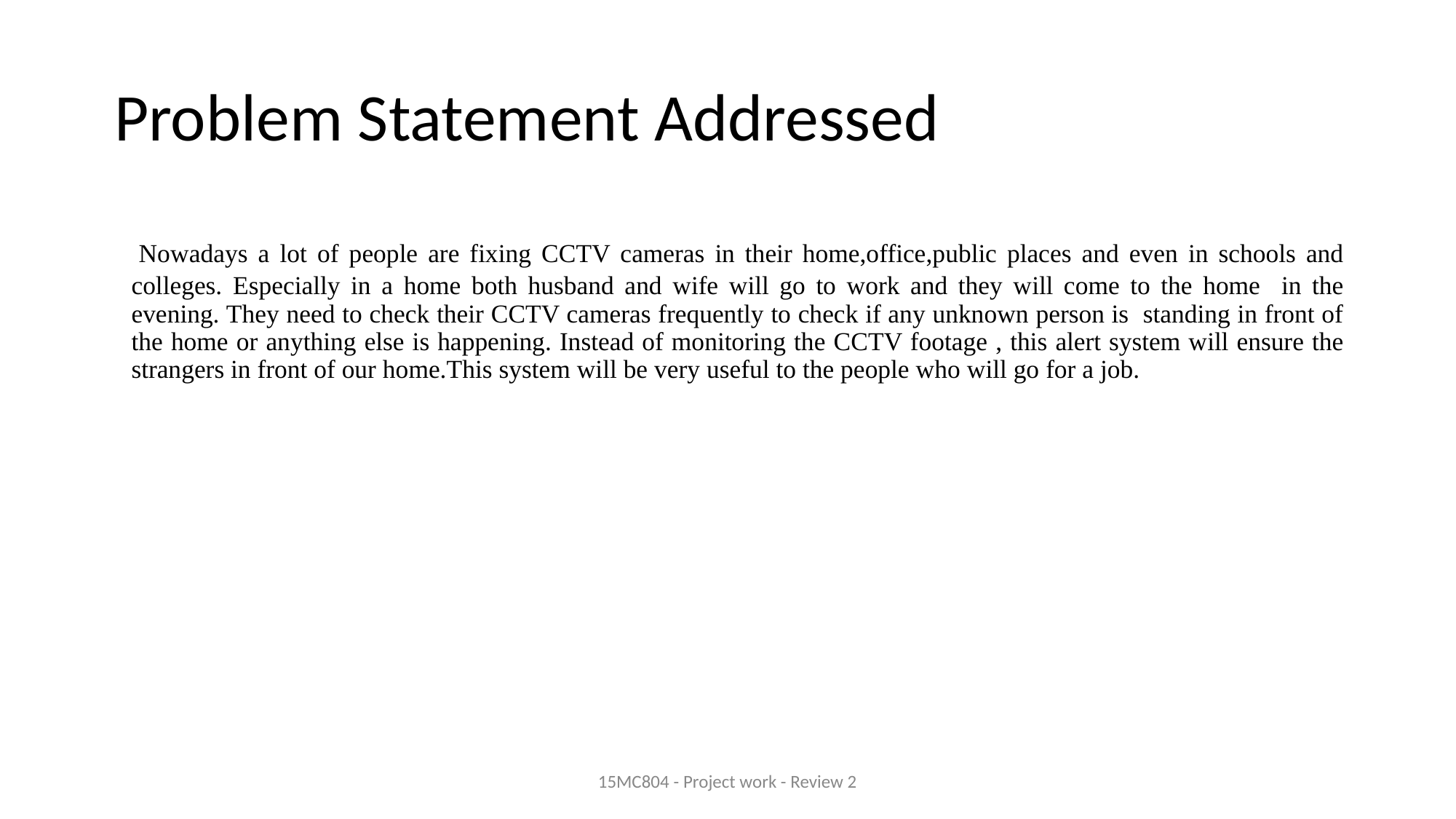

# Problem Statement Addressed
 Nowadays a lot of people are fixing CCTV cameras in their home,office,public places and even in schools and colleges. Especially in a home both husband and wife will go to work and they will come to the home  in the evening. They need to check their CCTV cameras frequently to check if any unknown person is  standing in front of the home or anything else is happening. Instead of monitoring the CCTV footage , this alert system will ensure the strangers in front of our home.This system will be very useful to the people who will go for a job.

15MC804 - Project work - Review 2